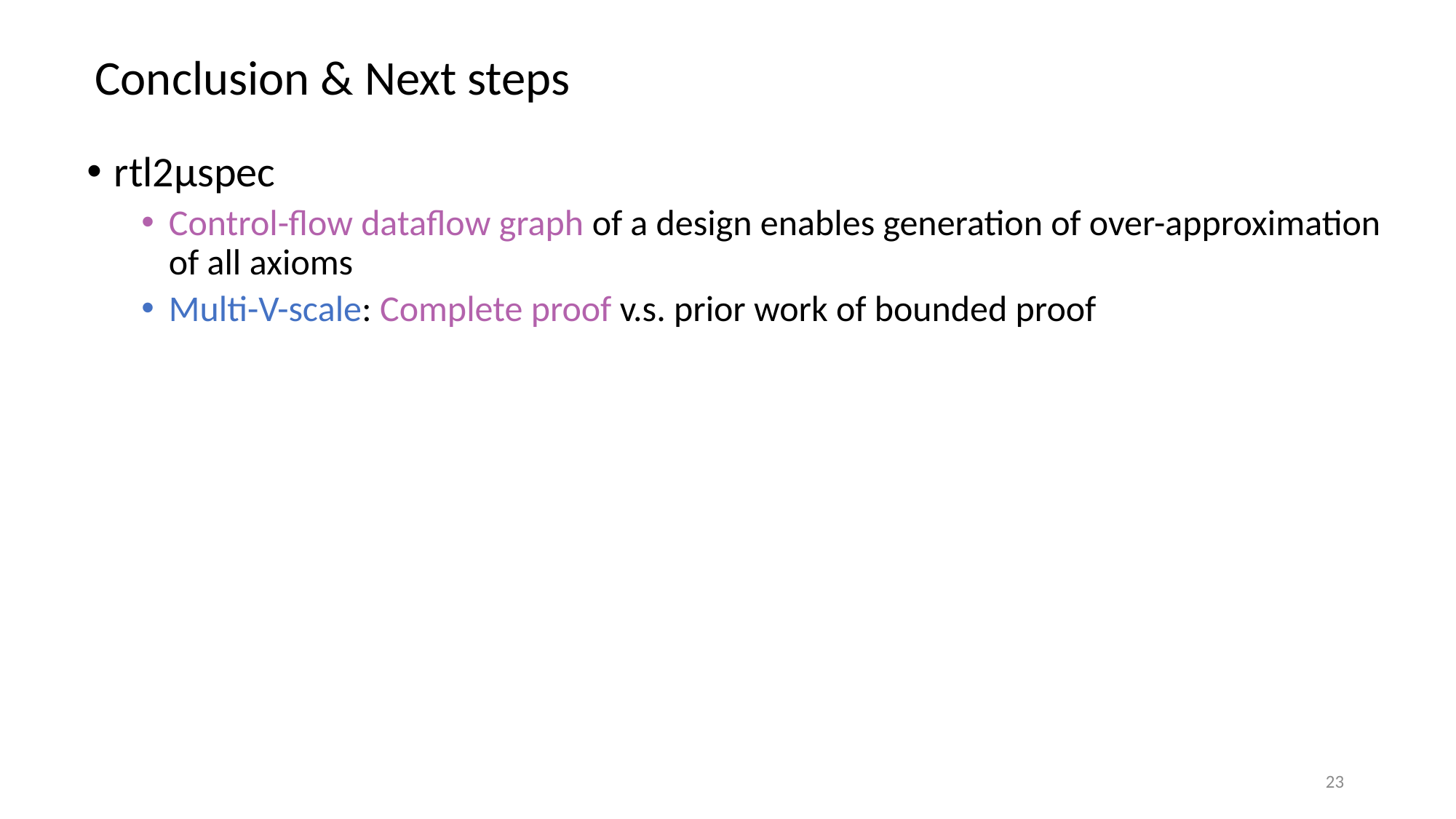

Conclusion & Next steps
rtl2μspec
Control-flow dataflow graph of a design enables generation of over-approximation of all axioms
Multi-V-scale: Complete proof v.s. prior work of bounded proof

23